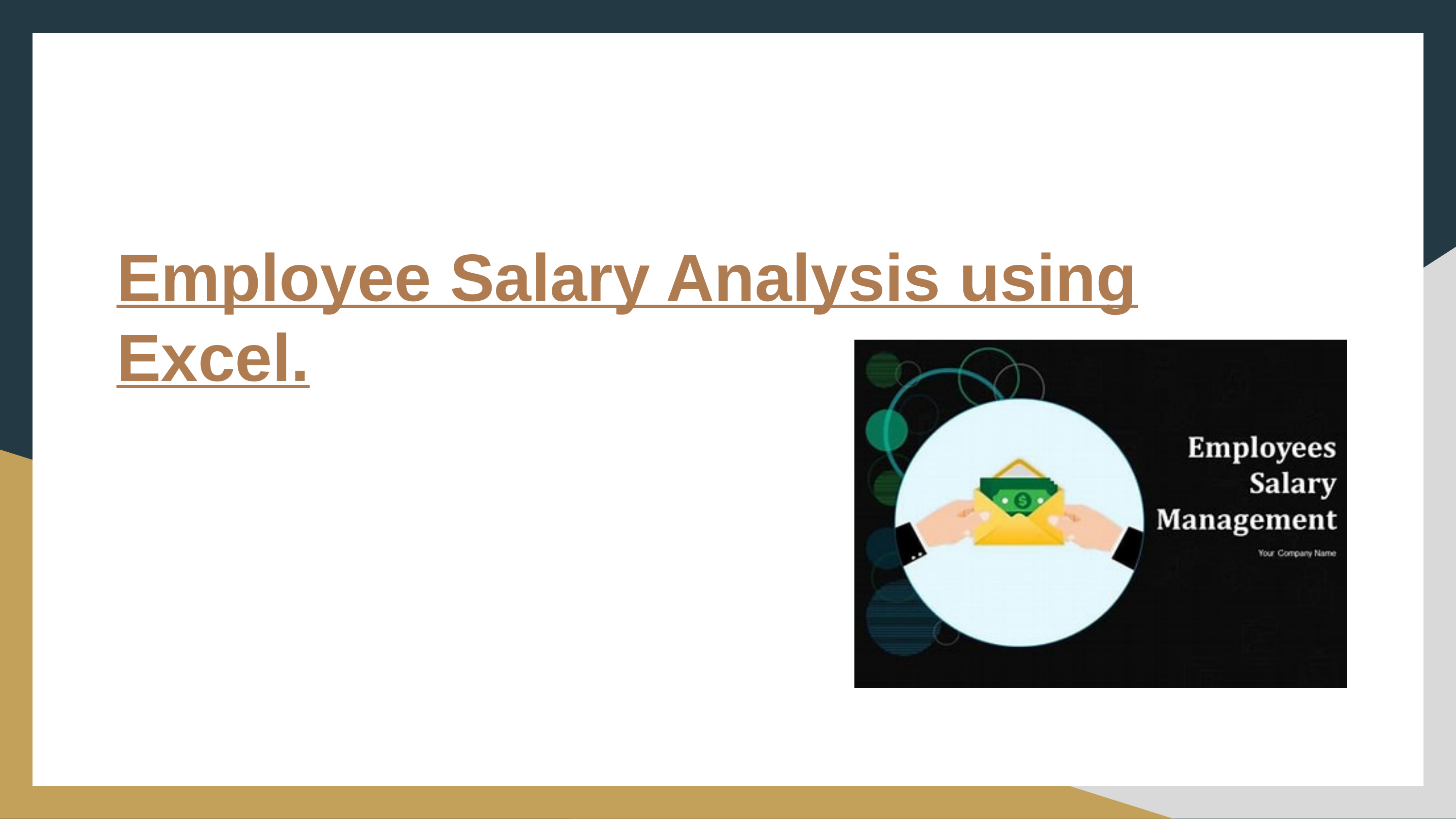

PROJECT TITLE
Employee Salary Analysis using Excel.